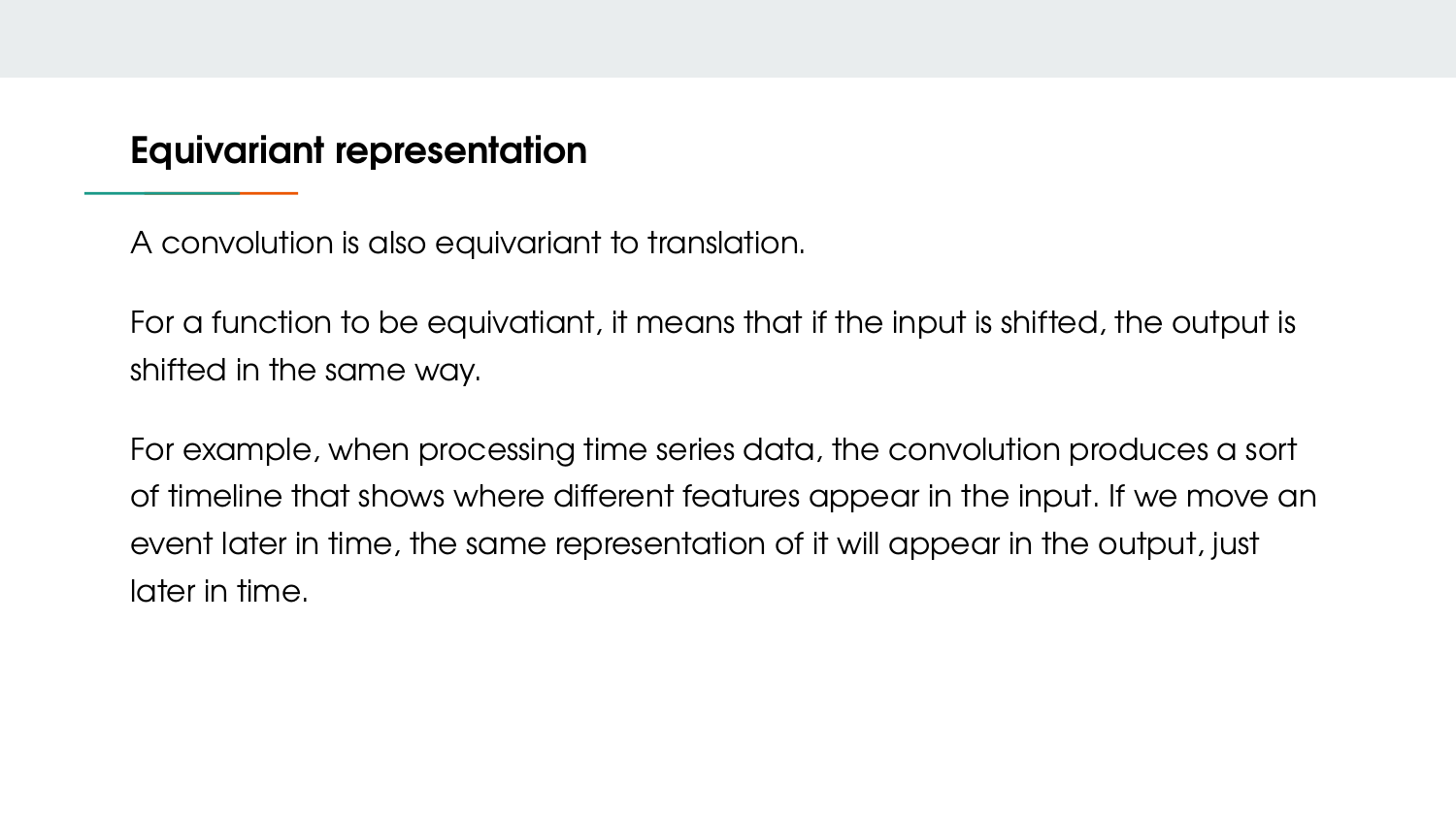

# Equivariant representation
A convolution is also equivariant to translation.
For a function to be equivatiant, it means that if the input is shifted, the output is shifted in the same way.
For example, when processing time series data, the convolution produces a sort of timeline that shows where different features appear in the input. If we move an event later in time, the same representation of it will appear in the output, just later in time.